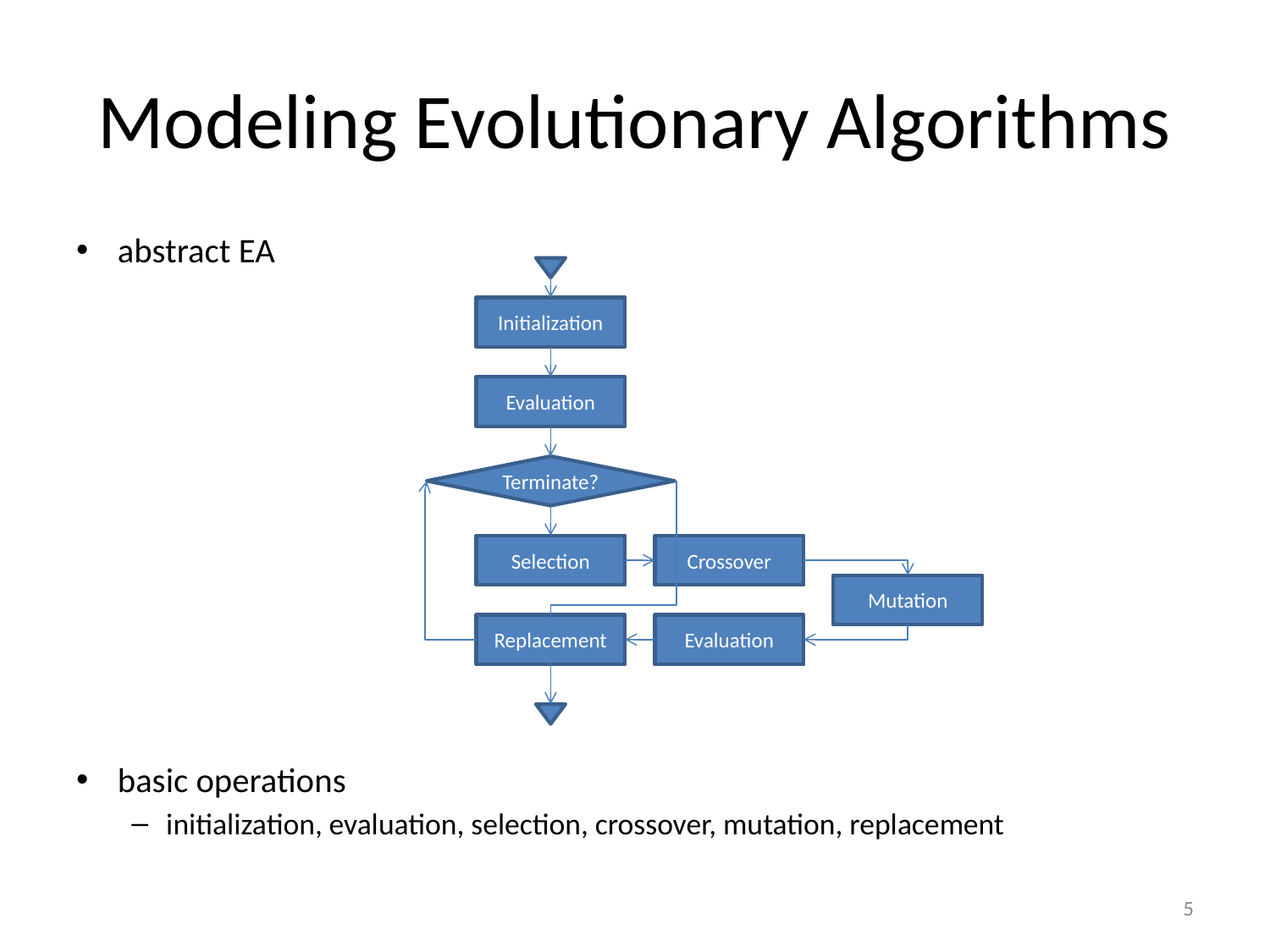

# Modeling Evolutionary Algorithms
abstract EA

basic operations
initialization, evaluation, selection, crossover, mutation, replacement

Initialization
Evaluation
Terminate?
Selection
Crossover
Mutation
Replacement
Evaluation

5